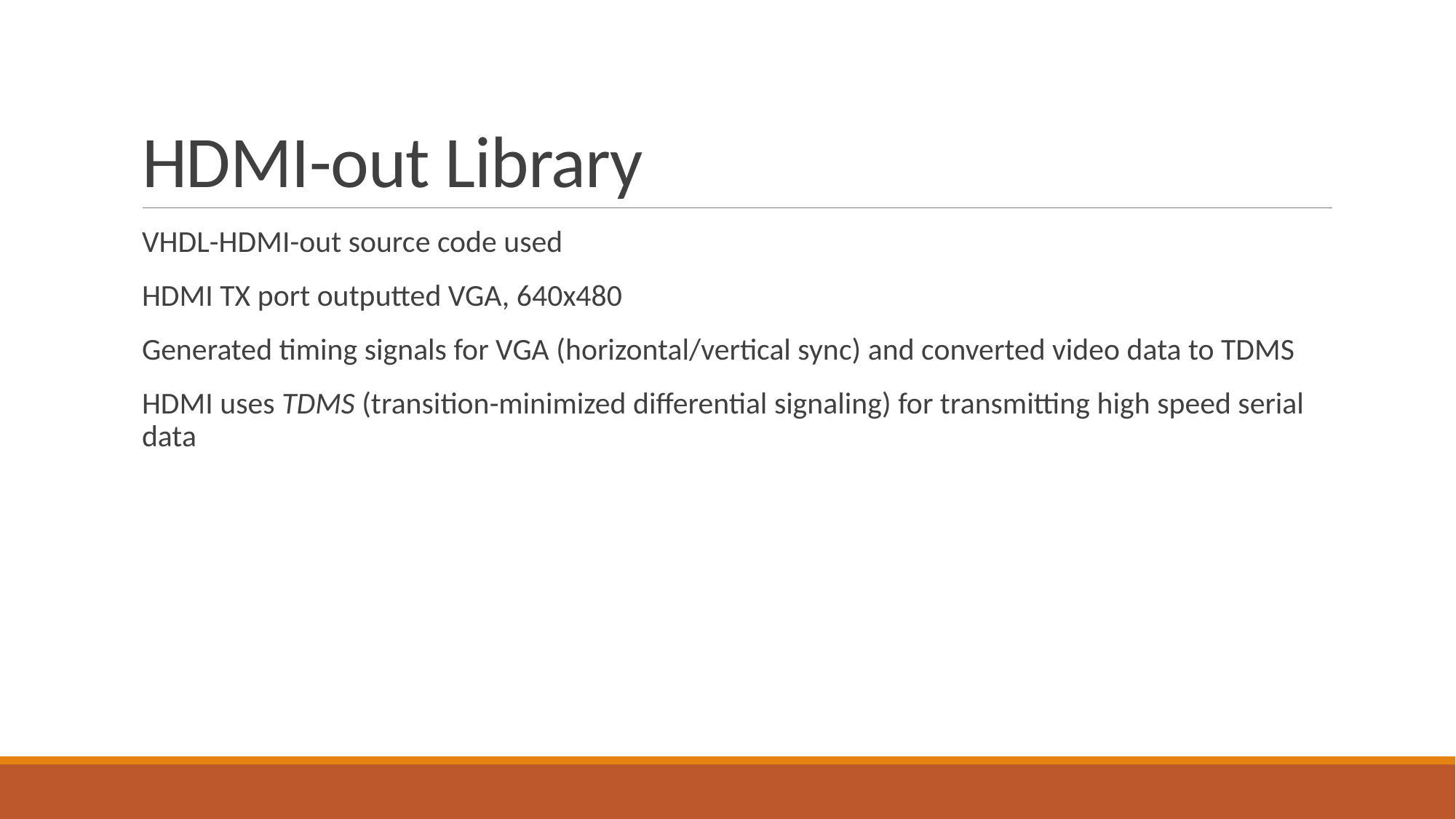

# HDMI-out Library
VHDL-HDMI-out source code used
HDMI TX port outputted VGA, 640x480
Generated timing signals for VGA (horizontal/vertical sync) and converted video data to TDMS
HDMI uses TDMS (transition-minimized differential signaling) for transmitting high speed serial data